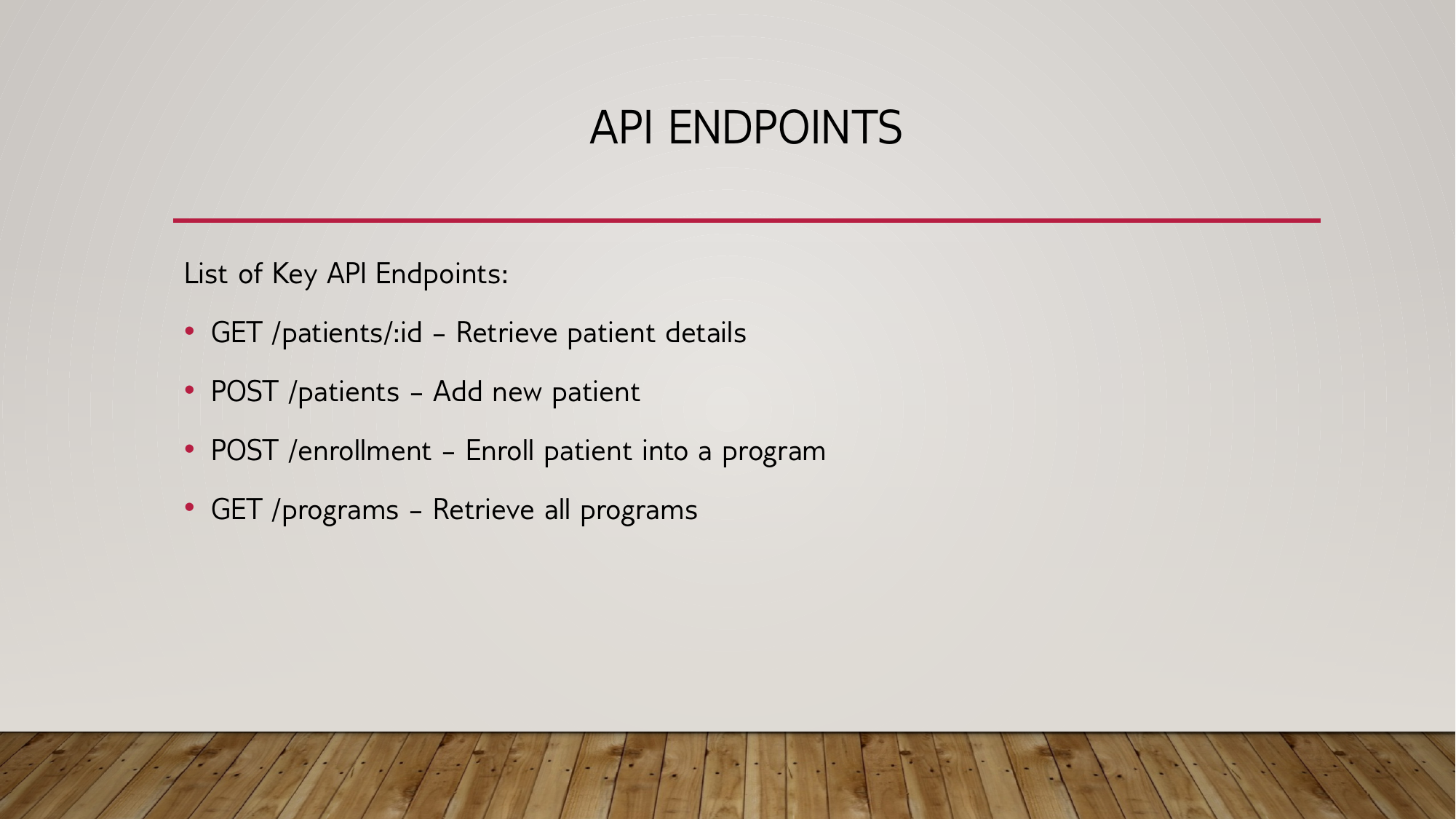

# API Endpoints
List of Key API Endpoints:
GET /patients/:id – Retrieve patient details
POST /patients – Add new patient
POST /enrollment – Enroll patient into a program
GET /programs – Retrieve all programs